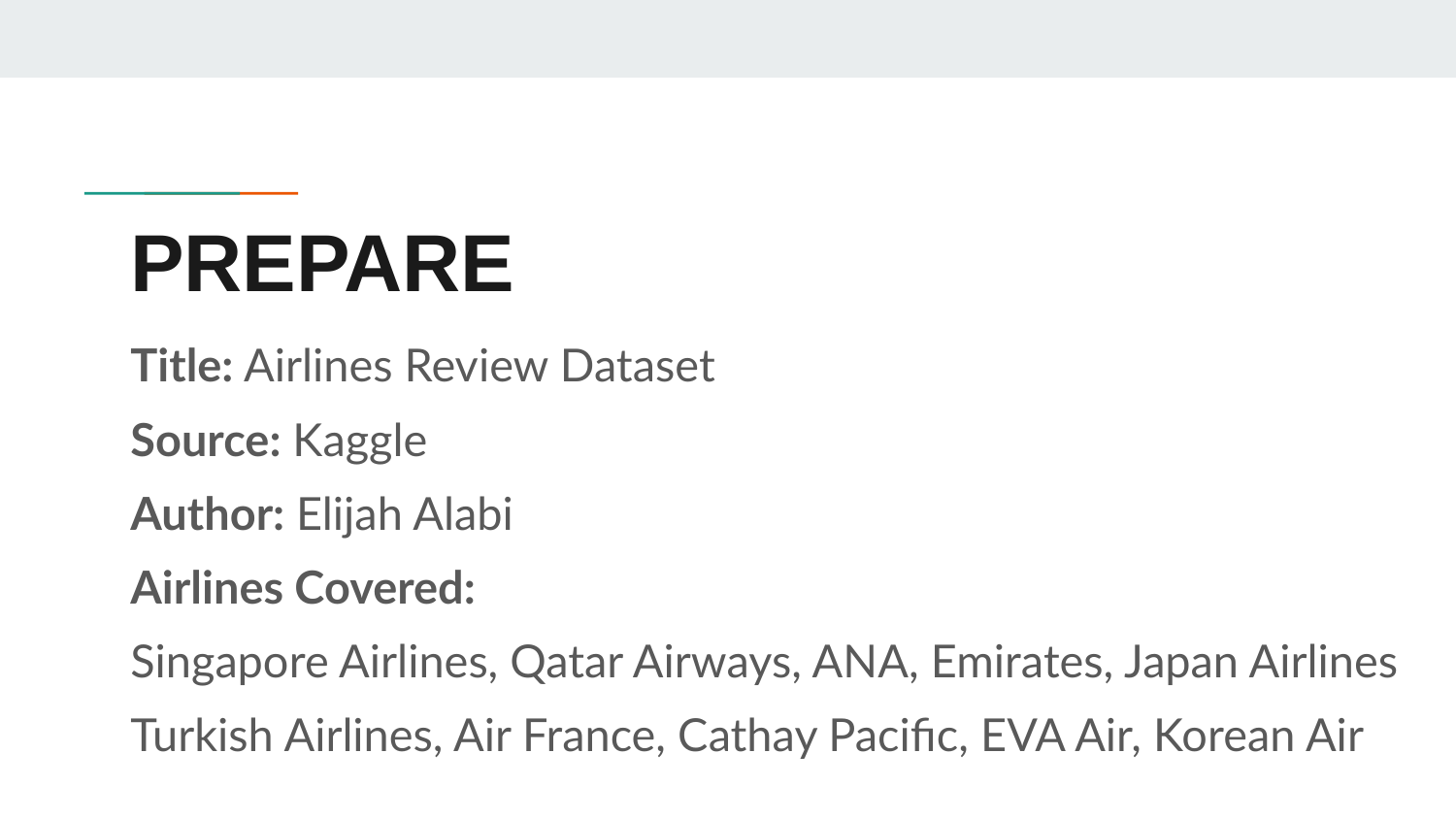

# PREPARE
Title: Airlines Review Dataset
Source: Kaggle
Author: Elijah Alabi
Airlines Covered:
Singapore Airlines, Qatar Airways, ANA, Emirates, Japan Airlines
Turkish Airlines, Air France, Cathay Pacific, EVA Air, Korean Air